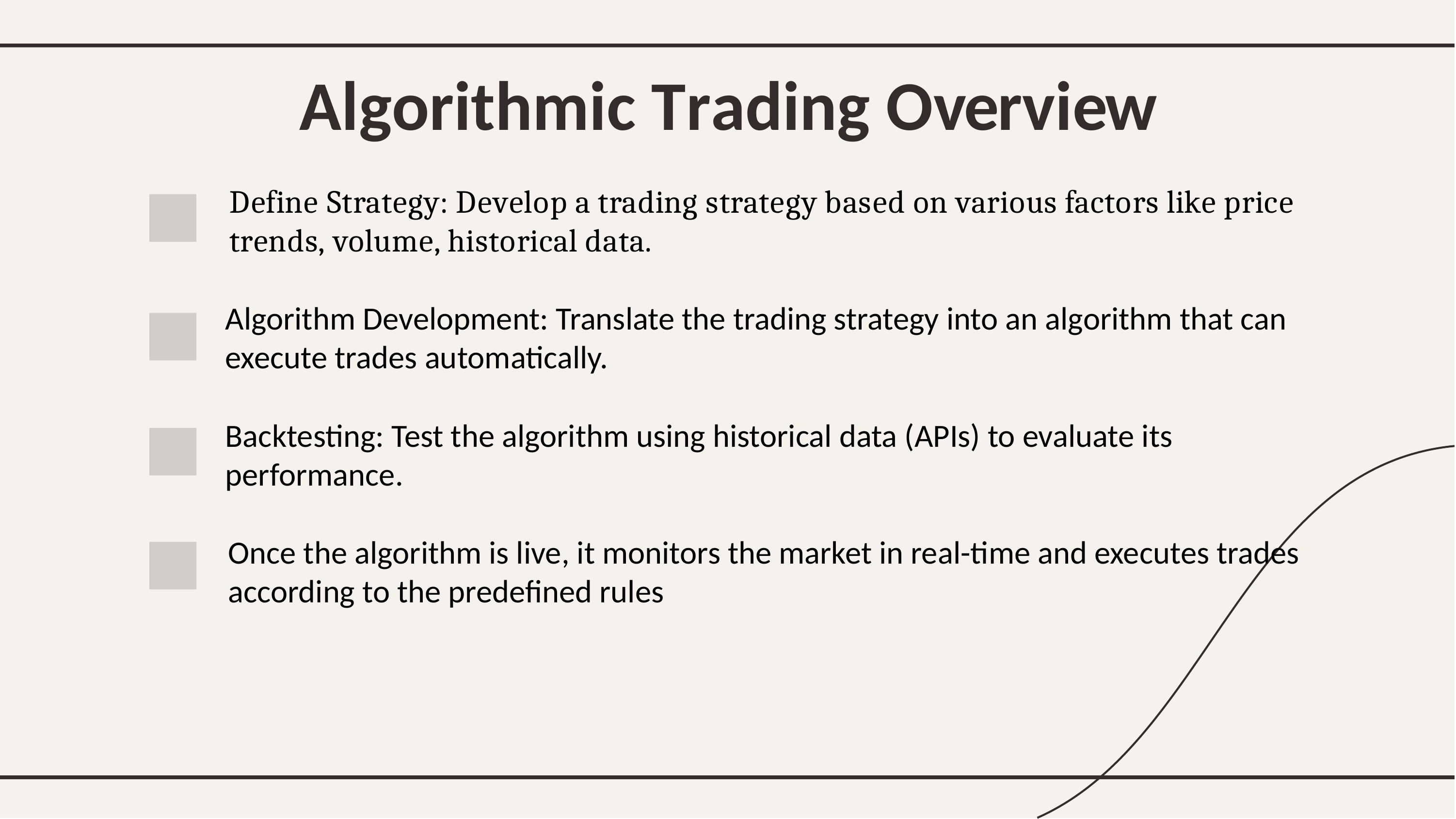

# Algorithmic Trading Overview
Define Strategy: Develop a trading strategy based on various factors like price trends, volume, historical data.

Algorithm Development: Translate the trading strategy into an algorithm that can execute trades automatically.

Backtesting: Test the algorithm using historical data (APIs) to evaluate its performance.

Once the algorithm is live, it monitors the market in real-time and executes trades according to the predefined rules